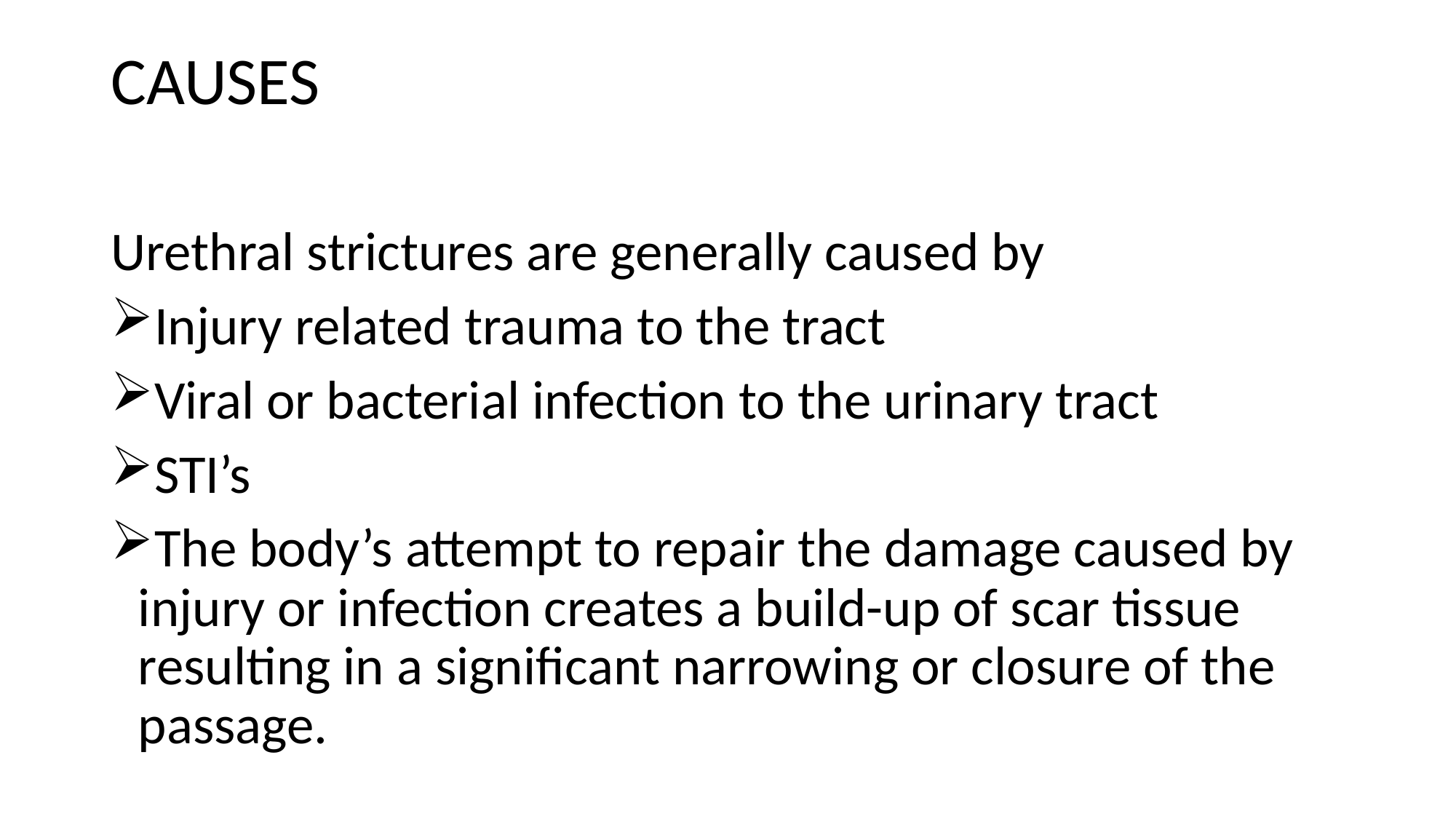

# CAUSES
Urethral strictures are generally caused by
Injury related trauma to the tract
Viral or bacterial infection to the urinary tract
STI’s
The body’s attempt to repair the damage caused by injury or infection creates a build-up of scar tissue resulting in a significant narrowing or closure of the passage.